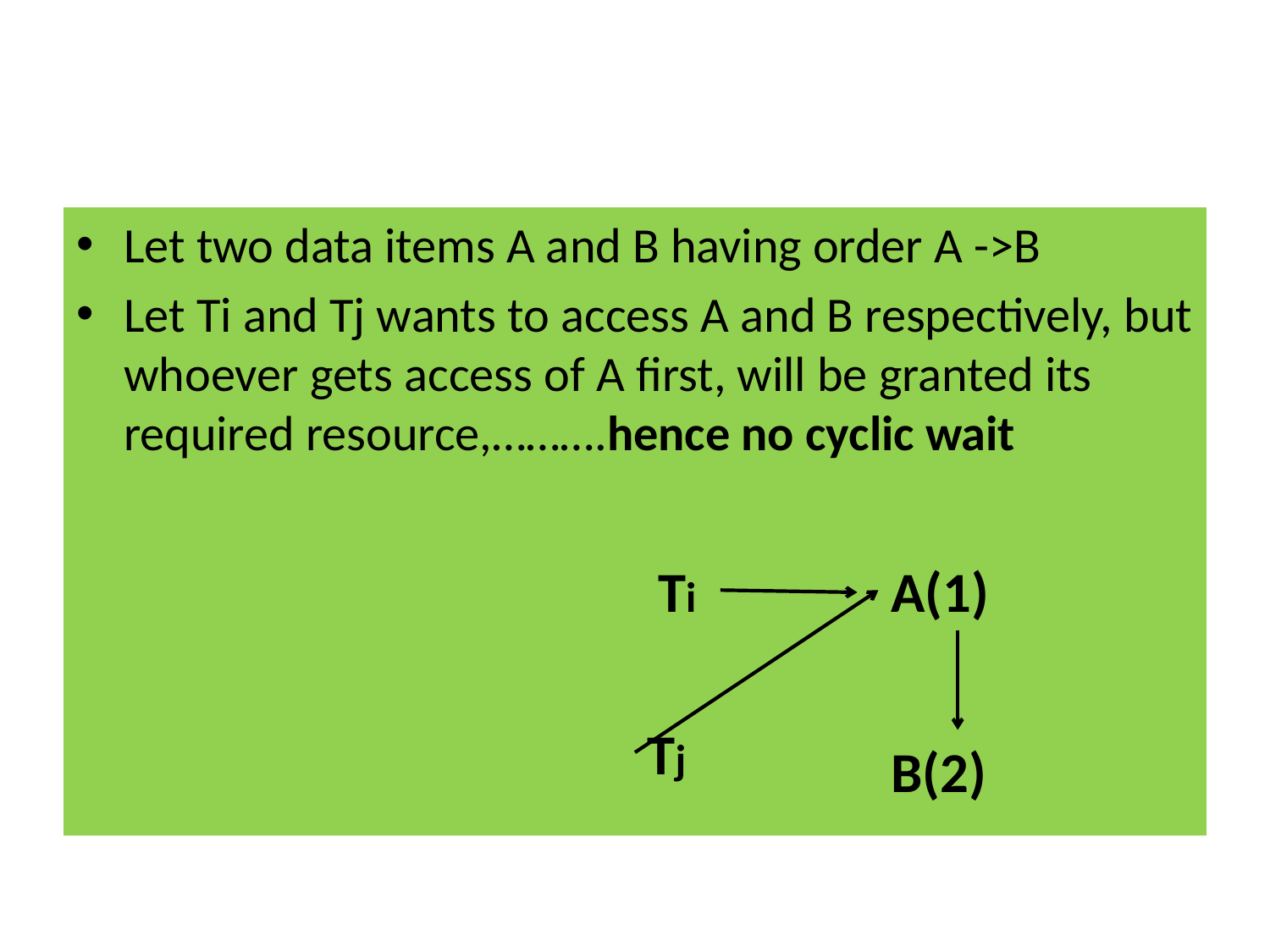

#
Let two data items A and B having order A ->B
Let Ti and Tj wants to access A and B respectively, but whoever gets access of A first, will be granted its required resource,……….hence no cyclic wait
Ti
A(1)
Tj
B(2)